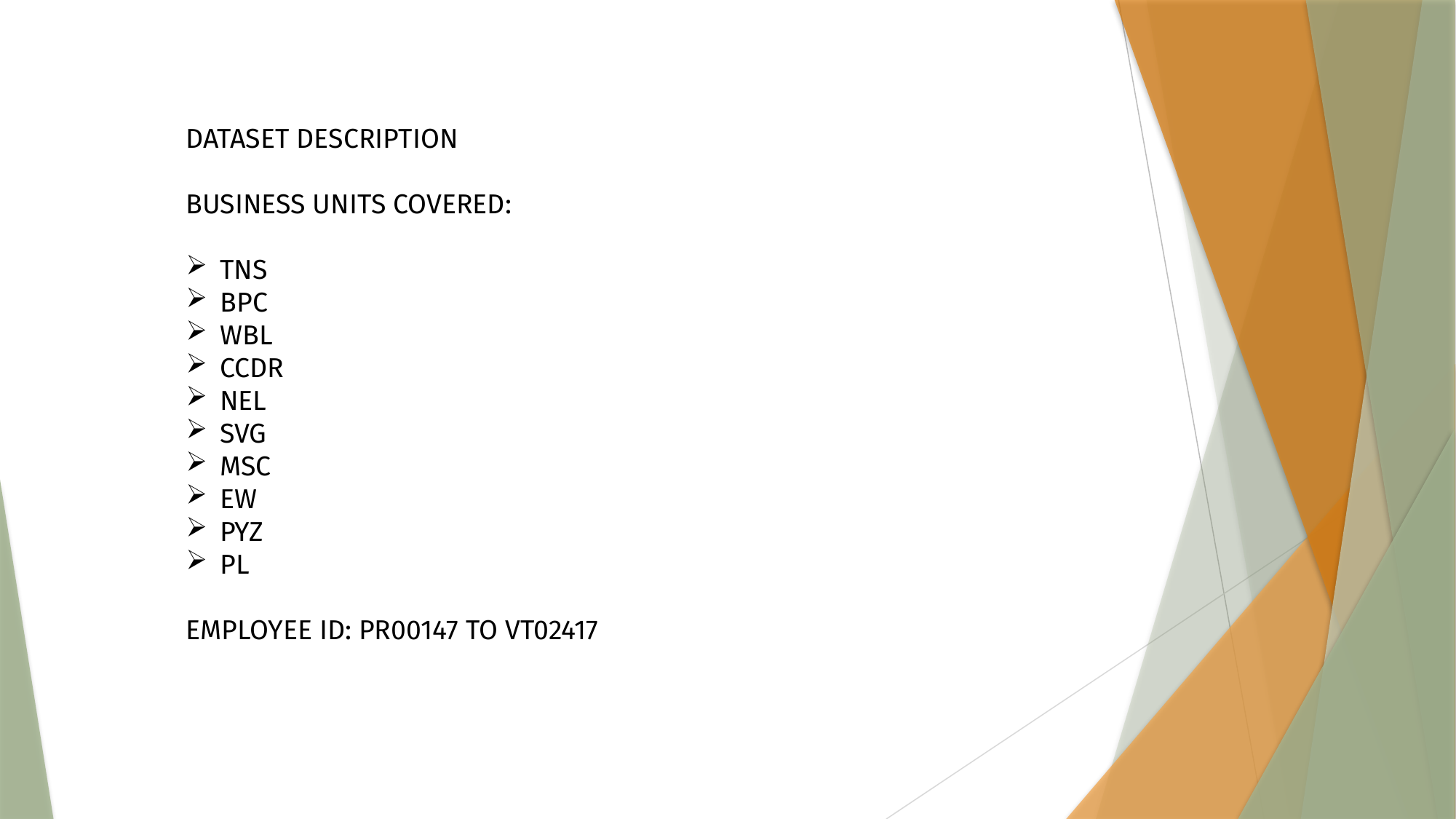

DATASET DESCRIPTION

BUSINESS UNITS COVERED:

TNS
BPC
WBL
CCDR
NEL
SVG
MSC
EW
PYZ
PL

EMPLOYEE ID: PR00147 TO VT02417